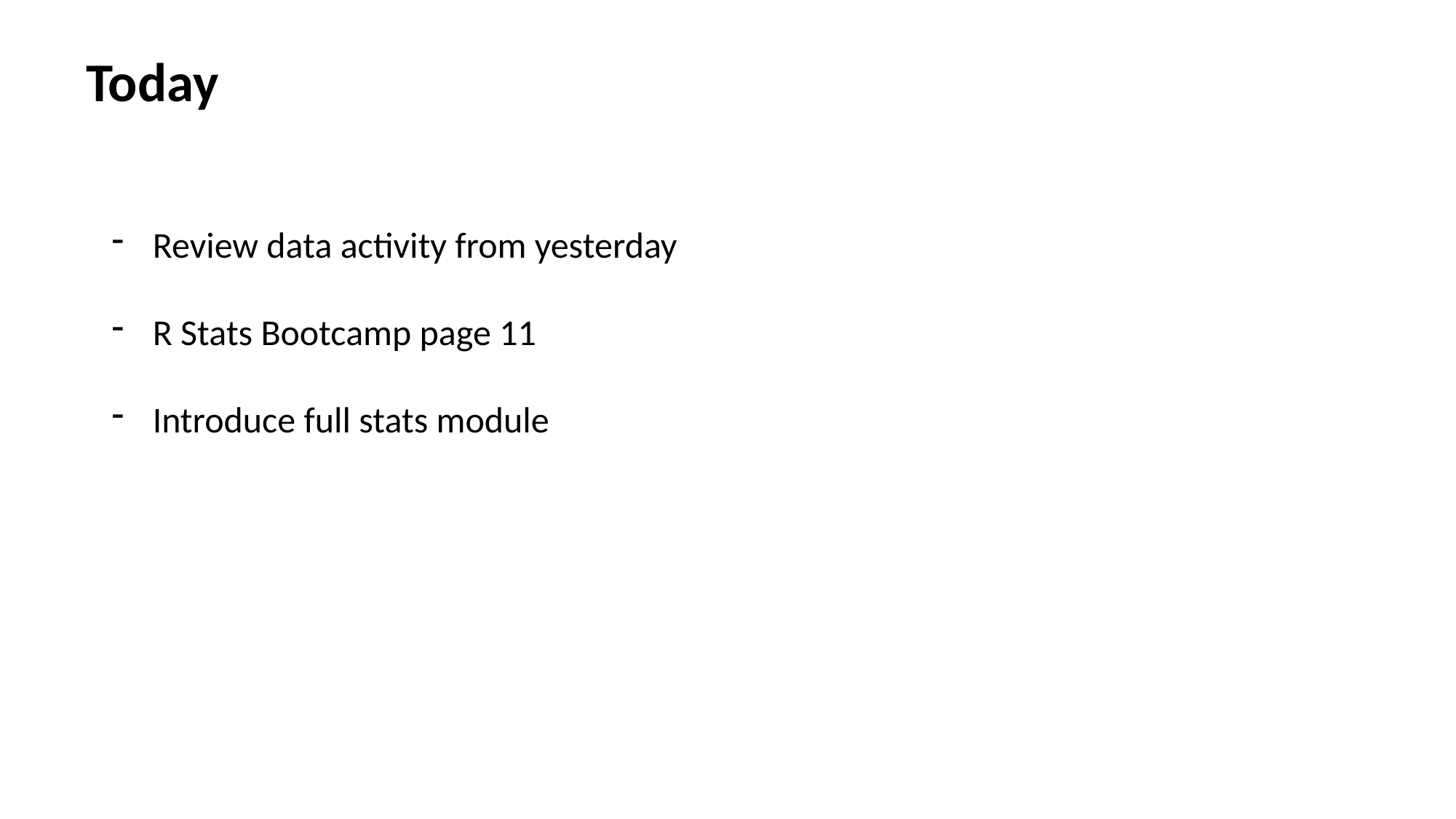

Today
Review data activity from yesterday

R Stats Bootcamp page 11

Introduce full stats module